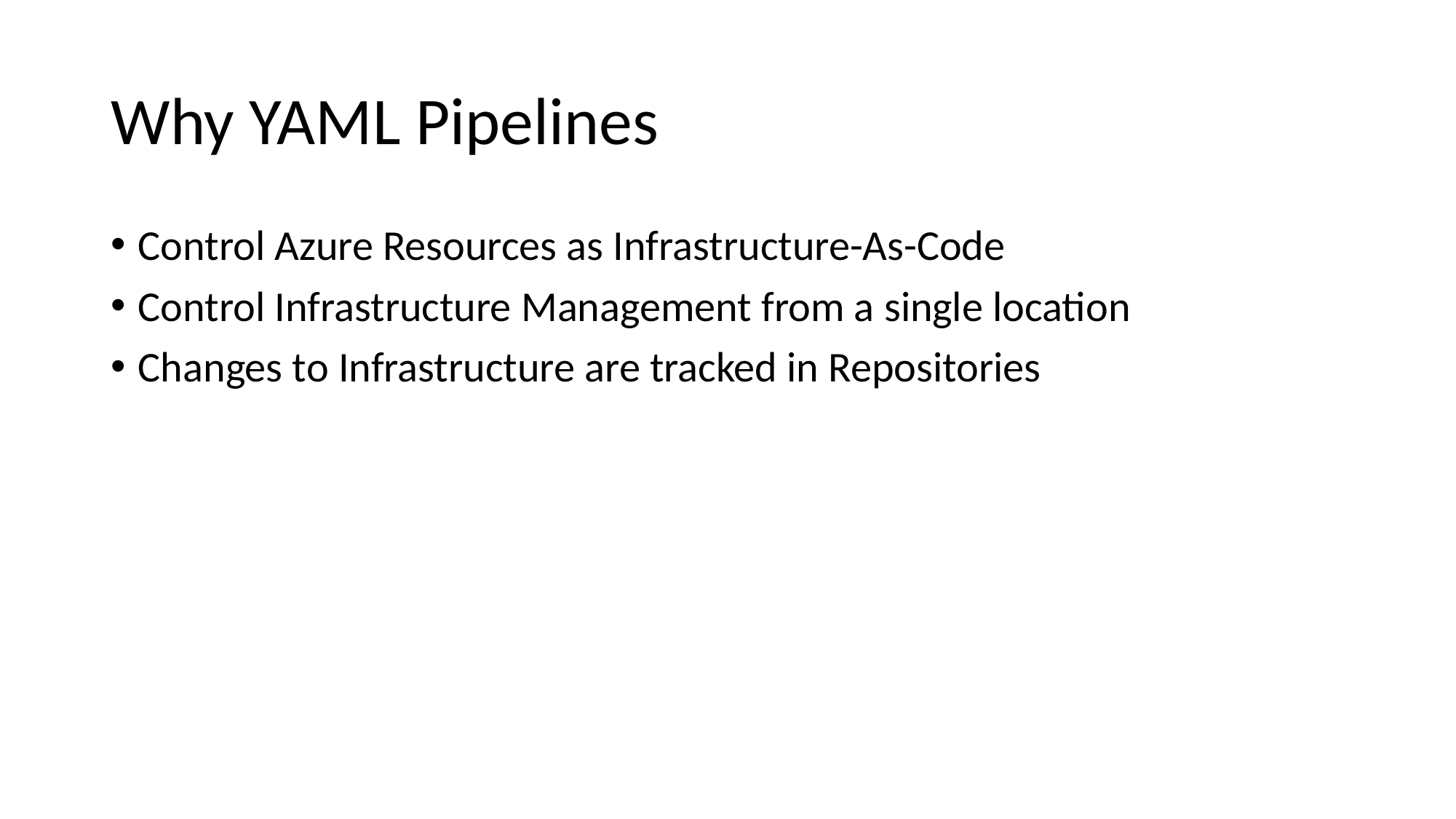

# Why YAML Pipelines
Control Azure Resources as Infrastructure-As-Code
Control Infrastructure Management from a single location
Changes to Infrastructure are tracked in Repositories